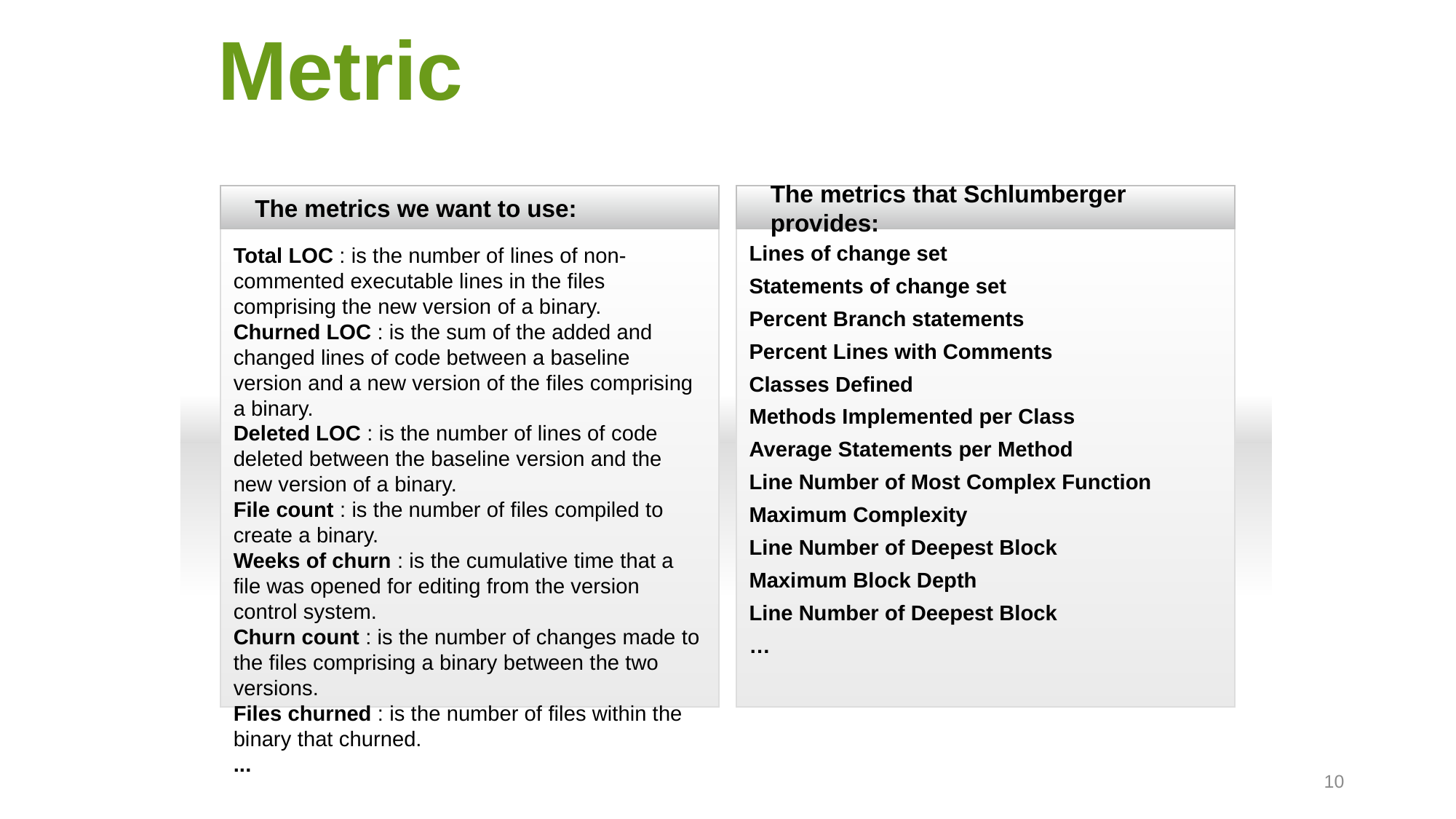

Metric
The metrics we want to use:
The metrics that Schlumberger provides:
Total LOC : is the number of lines of non-commented executable lines in the files comprising the new version of a binary.
Churned LOC : is the sum of the added and changed lines of code between a baseline version and a new version of the files comprising a binary.
Deleted LOC : is the number of lines of code deleted between the baseline version and the new version of a binary.
File count : is the number of files compiled to create a binary.
Weeks of churn : is the cumulative time that a file was opened for editing from the version control system.
Churn count : is the number of changes made to the files comprising a binary between the two versions.
Files churned : is the number of files within the binary that churned.
...
Lines of change set
Statements of change set
Percent Branch statements
Percent Lines with Comments
Classes Defined
Methods Implemented per Class
Average Statements per Method
Line Number of Most Complex Function
Maximum Complexity
Line Number of Deepest Block
Maximum Block Depth
Line Number of Deepest Block
…

Chances
10